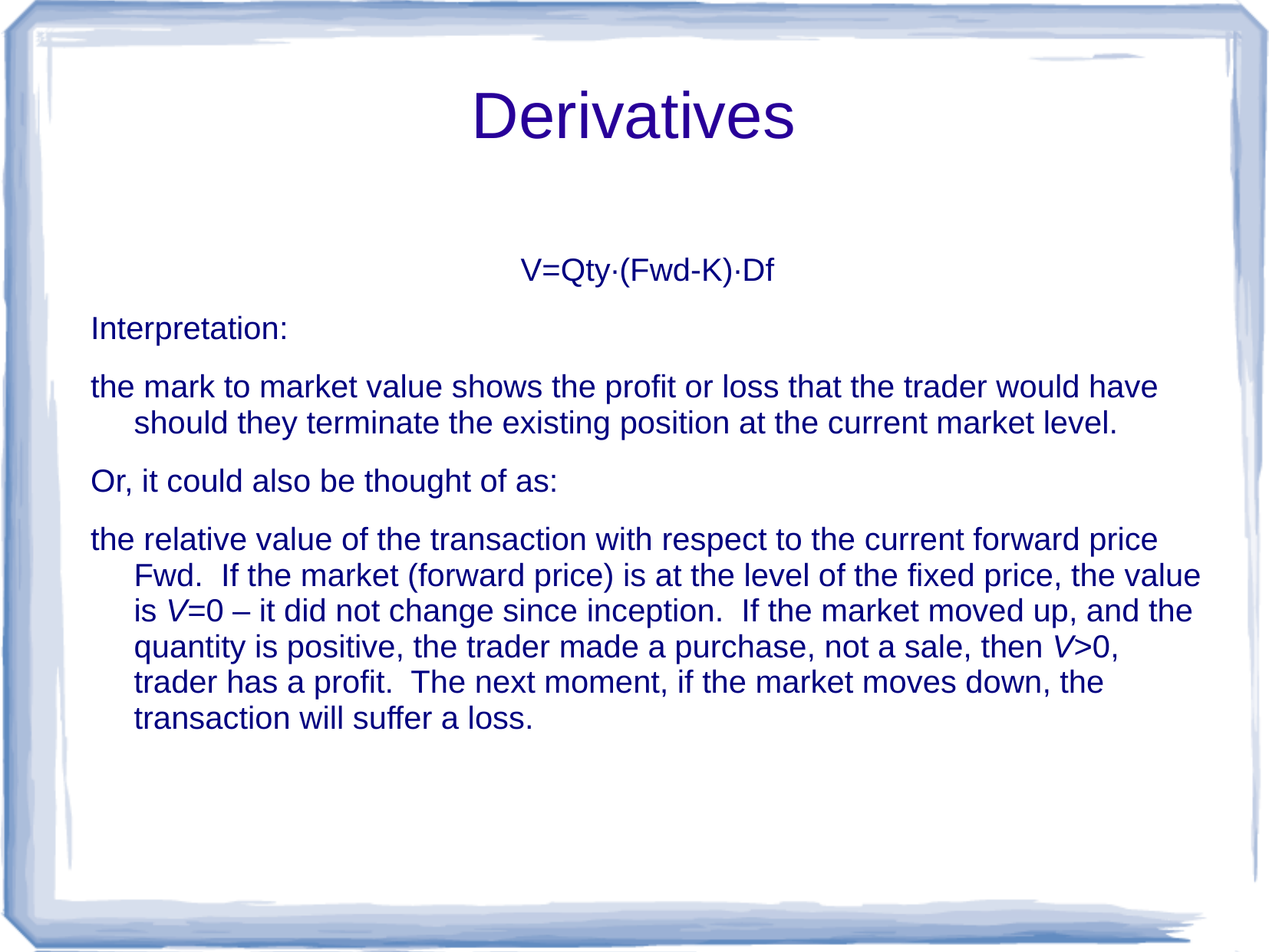

# Derivatives
V=Qty∙(Fwd-K)∙Df
Interpretation:
the mark to market value shows the profit or loss that the trader would have should they terminate the existing position at the current market level.
Or, it could also be thought of as:
the relative value of the transaction with respect to the current forward price Fwd.  If the market (forward price) is at the level of the fixed price, the value is V=0 – it did not change since inception.  If the market moved up, and the quantity is positive, the trader made a purchase, not a sale, then V>0, trader has a profit.  The next moment, if the market moves down, the transaction will suffer a loss.